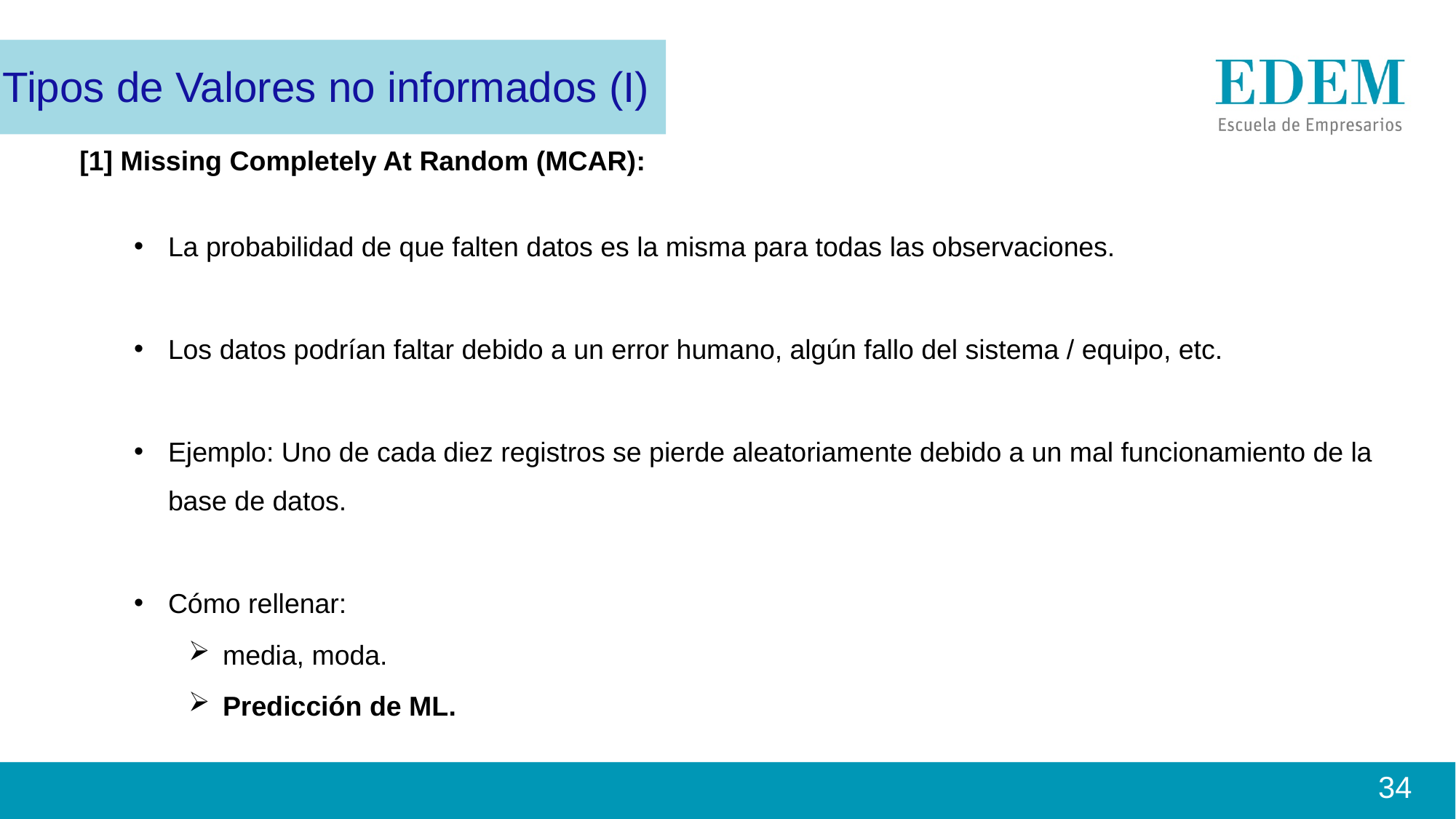

Tipos de Valores no informados (I)
[1] Missing Completely At Random (MCAR):

La probabilidad de que falten datos es la misma para todas las observaciones.

Los datos podrían faltar debido a un error humano, algún fallo del sistema / equipo, etc.

Ejemplo: Uno de cada diez registros se pierde aleatoriamente debido a un mal funcionamiento de la base de datos.

Cómo rellenar:
media, moda.
Predicción de ML.